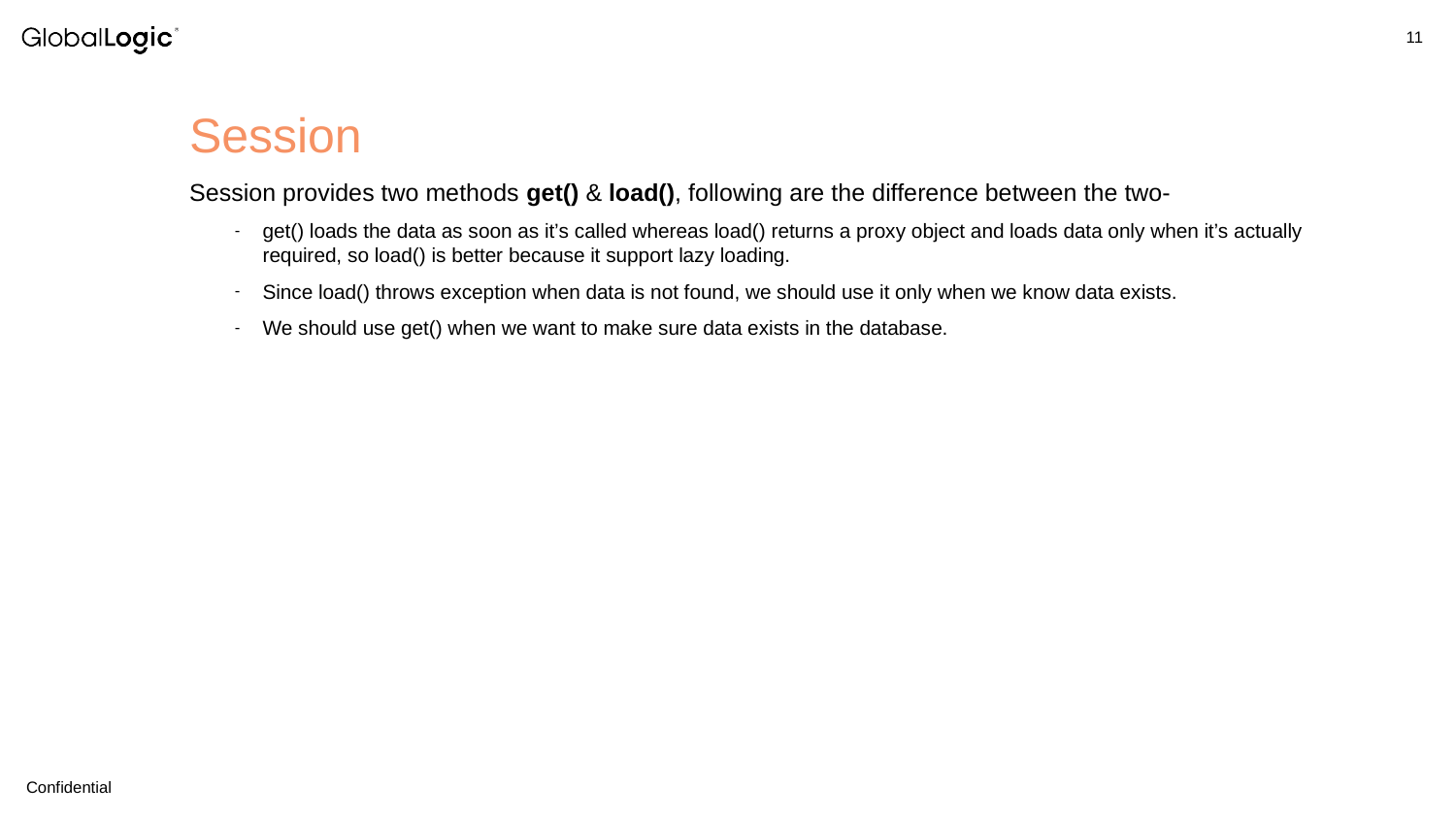

Session
Session provides two methods get() & load(), following are the difference between the two-
get() loads the data as soon as it’s called whereas load() returns a proxy object and loads data only when it’s actually required, so load() is better because it support lazy loading.
Since load() throws exception when data is not found, we should use it only when we know data exists.
We should use get() when we want to make sure data exists in the database.